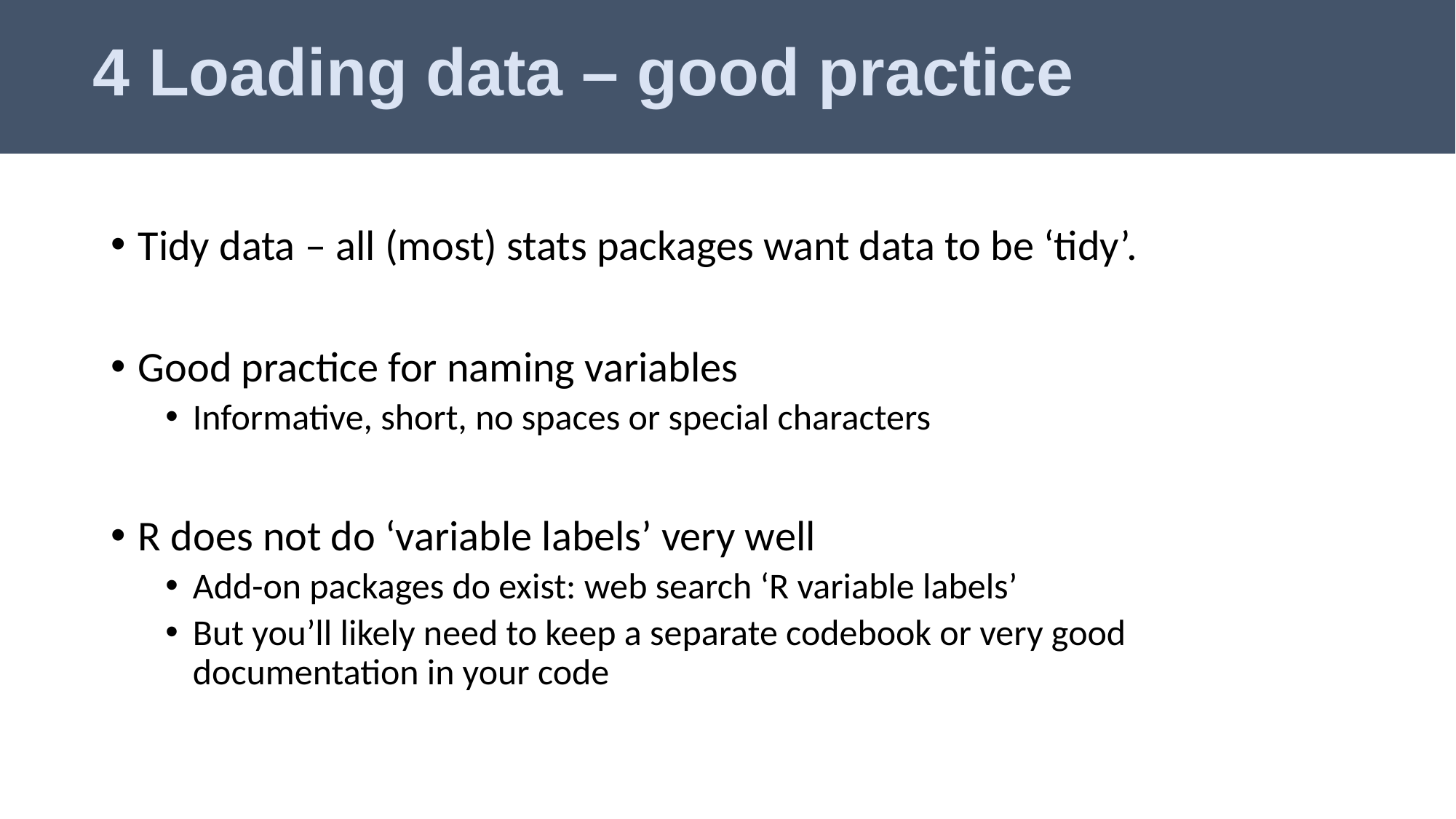

# 4 Loading data – good practice
Tidy data – all (most) stats packages want data to be ‘tidy’.

Good practice for naming variables
Informative, short, no spaces or special characters

R does not do ‘variable labels’ very well
Add-on packages do exist: web search ‘R variable labels’
But you’ll likely need to keep a separate codebook or very good documentation in your code